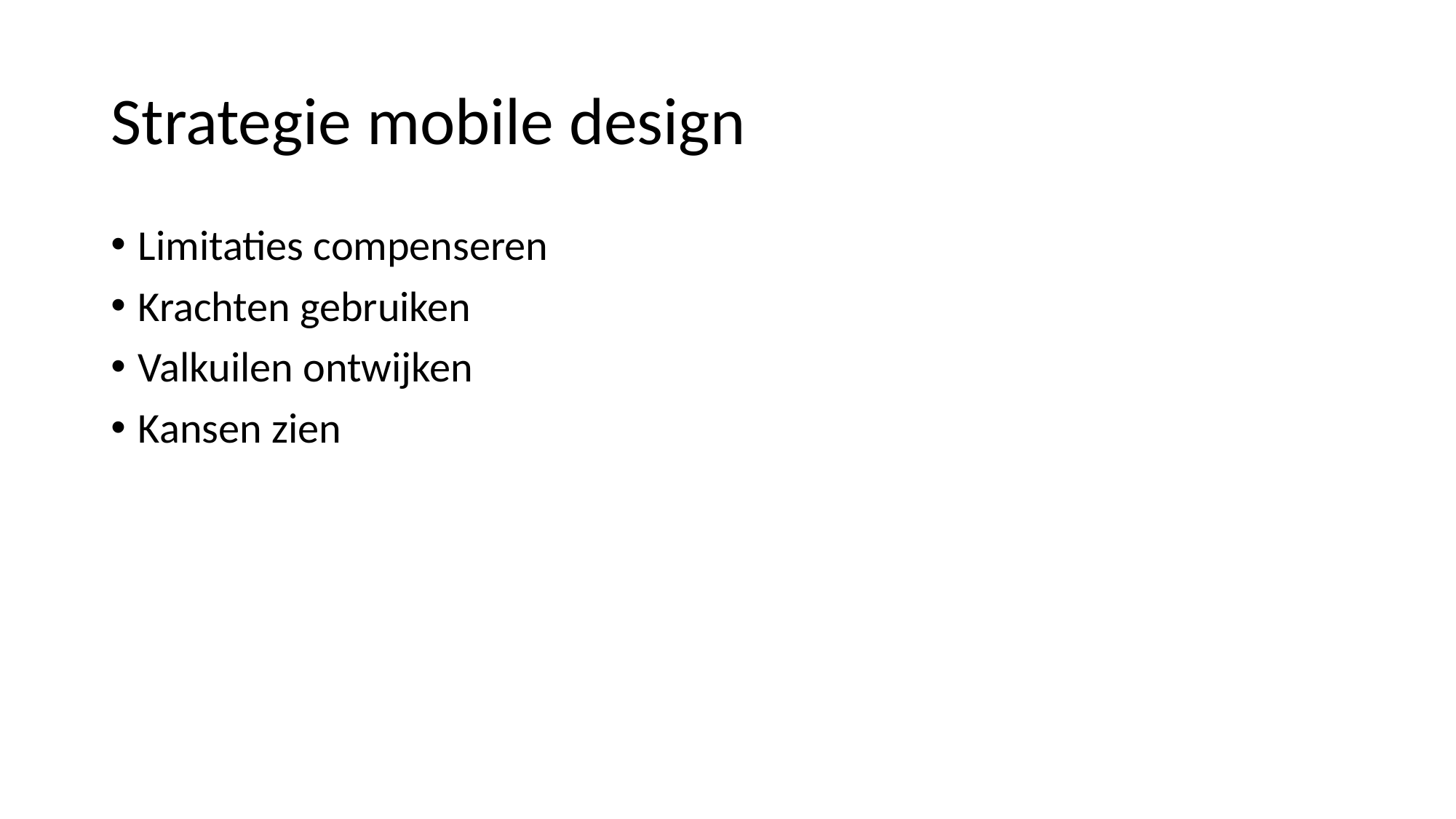

# Strategie mobile design
Limitaties compenseren
Krachten gebruiken
Valkuilen ontwijken
Kansen zien